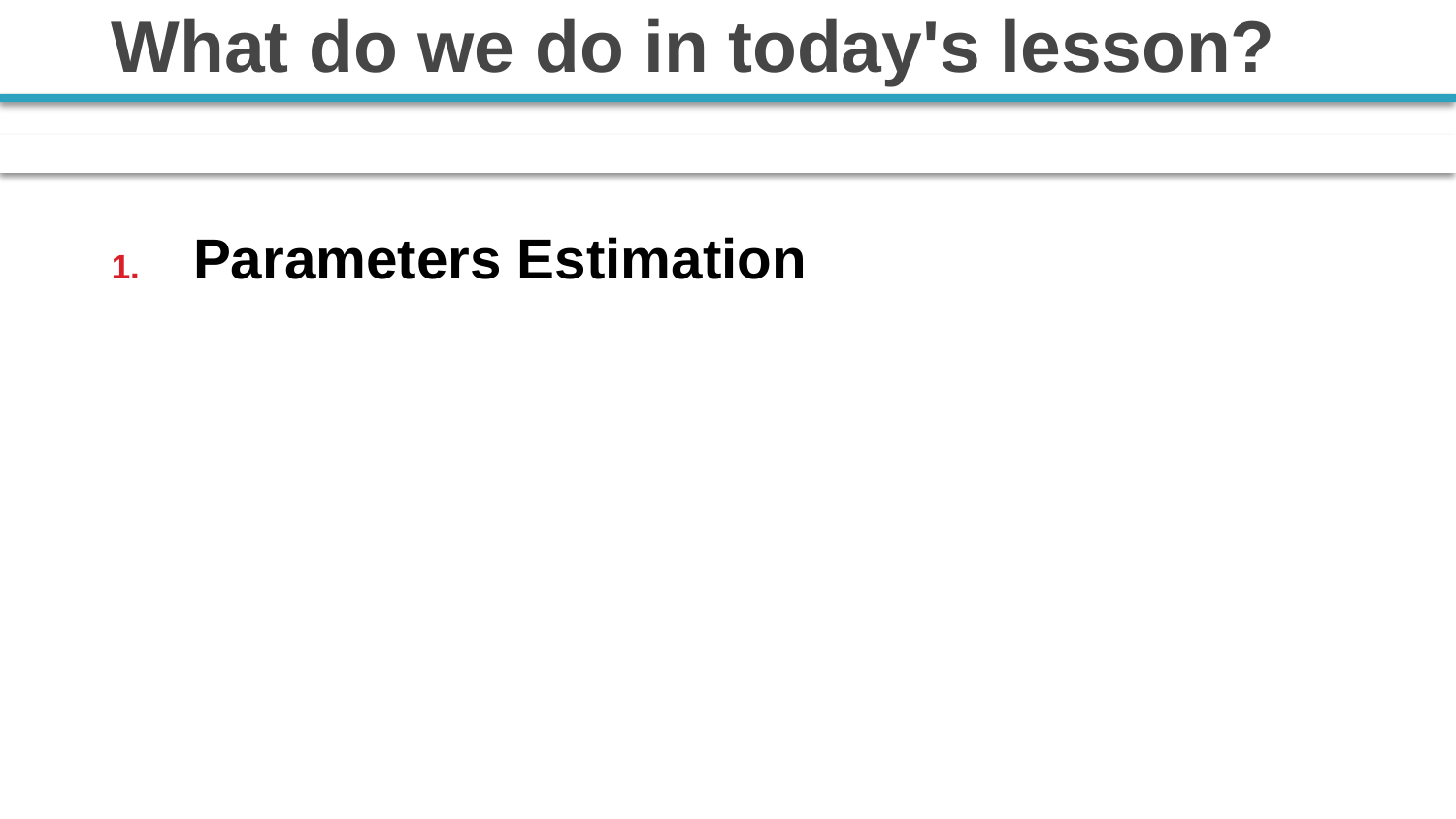

# What do we do in today's lesson?
Parameters Estimation